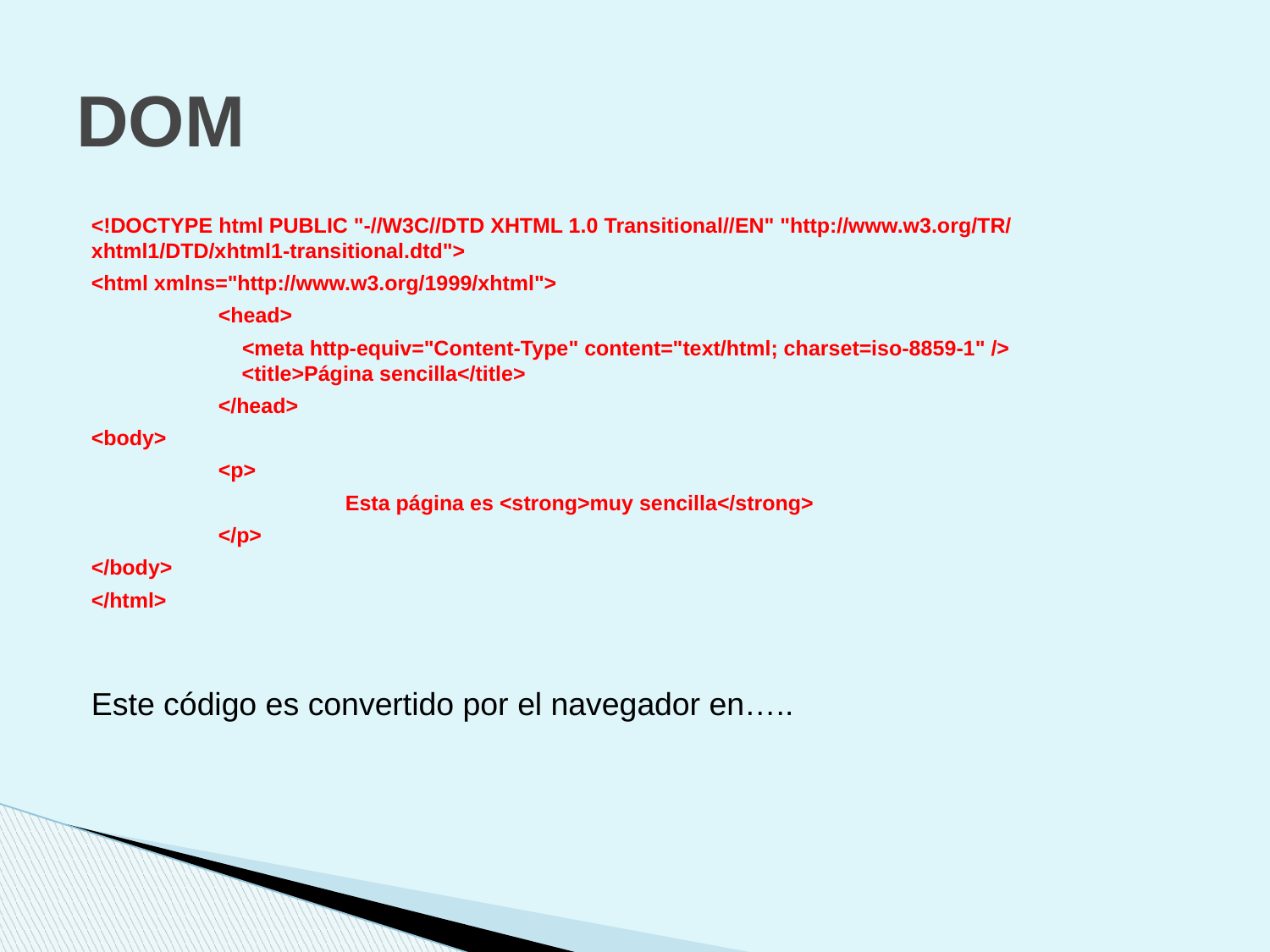

# DOM
<!DOCTYPE html PUBLIC "-//W3C//DTD XHTML 1.0 Transitional//EN" "http://www.w3.org/TR/ xhtml1/DTD/xhtml1-transitional.dtd">
<html xmlns="http://www.w3.org/1999/xhtml">
	<head>
	    <meta http-equiv="Content-Type" content="text/html; charset=iso-8859-1" /> 	     	    <title>Página sencilla</title>
	</head>
<body>
	<p>
		Esta página es <strong>muy sencilla</strong>
	</p>
</body>
</html>

Este código es convertido por el navegador en…..